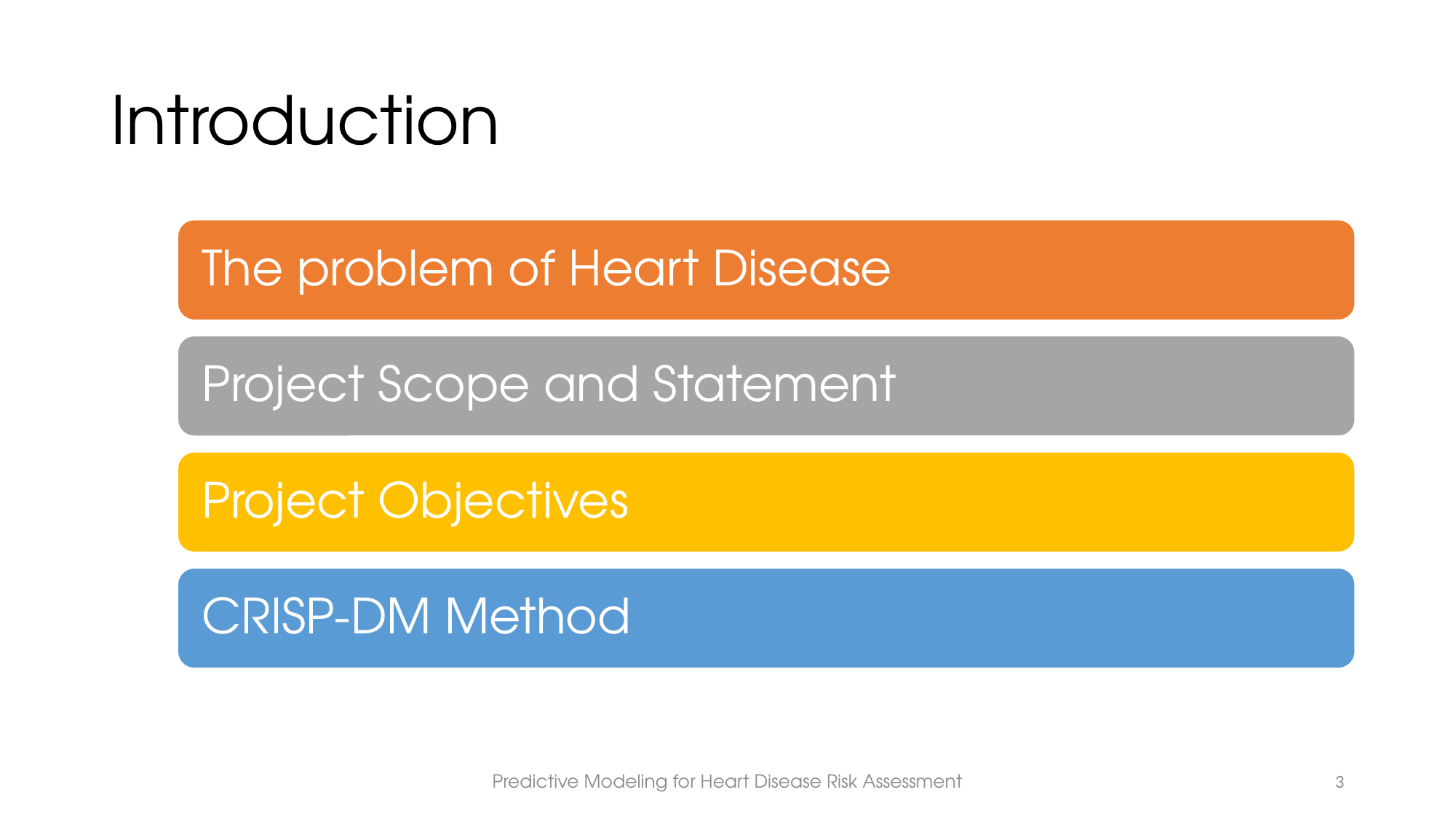

# Introduction
The problem of Heart Disease
Project Scope and Statement
Project Objectives
CRISP-DM Method
Predictive Modeling for Heart Disease Risk Assessment
3